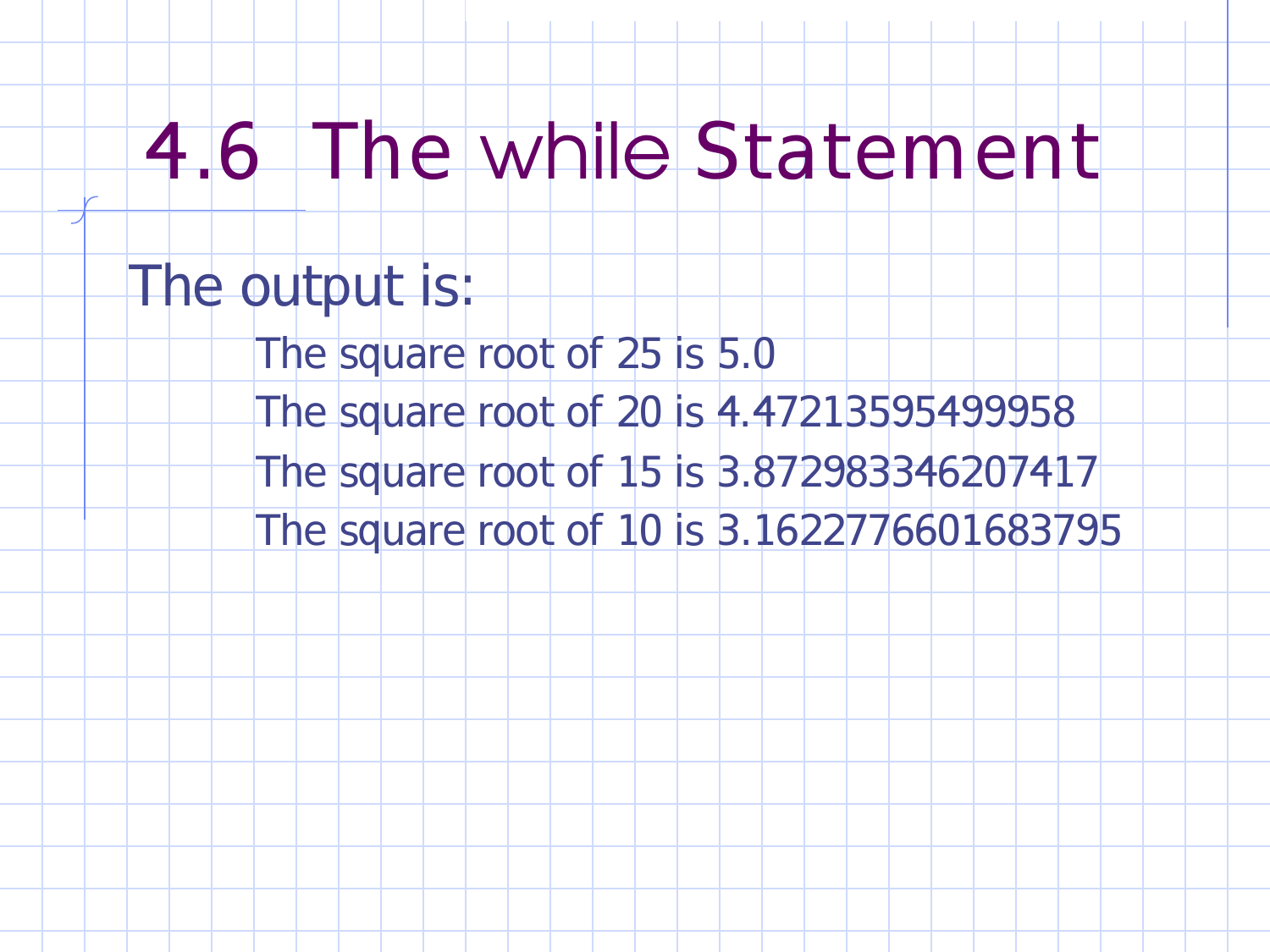

# 4.6  The while Statement
The output is:
The square root of 25 is 5.0
The square root of 20 is 4.47213595499958
The square root of 15 is 3.872983346207417
The square root of 10 is 3.1622776601683795